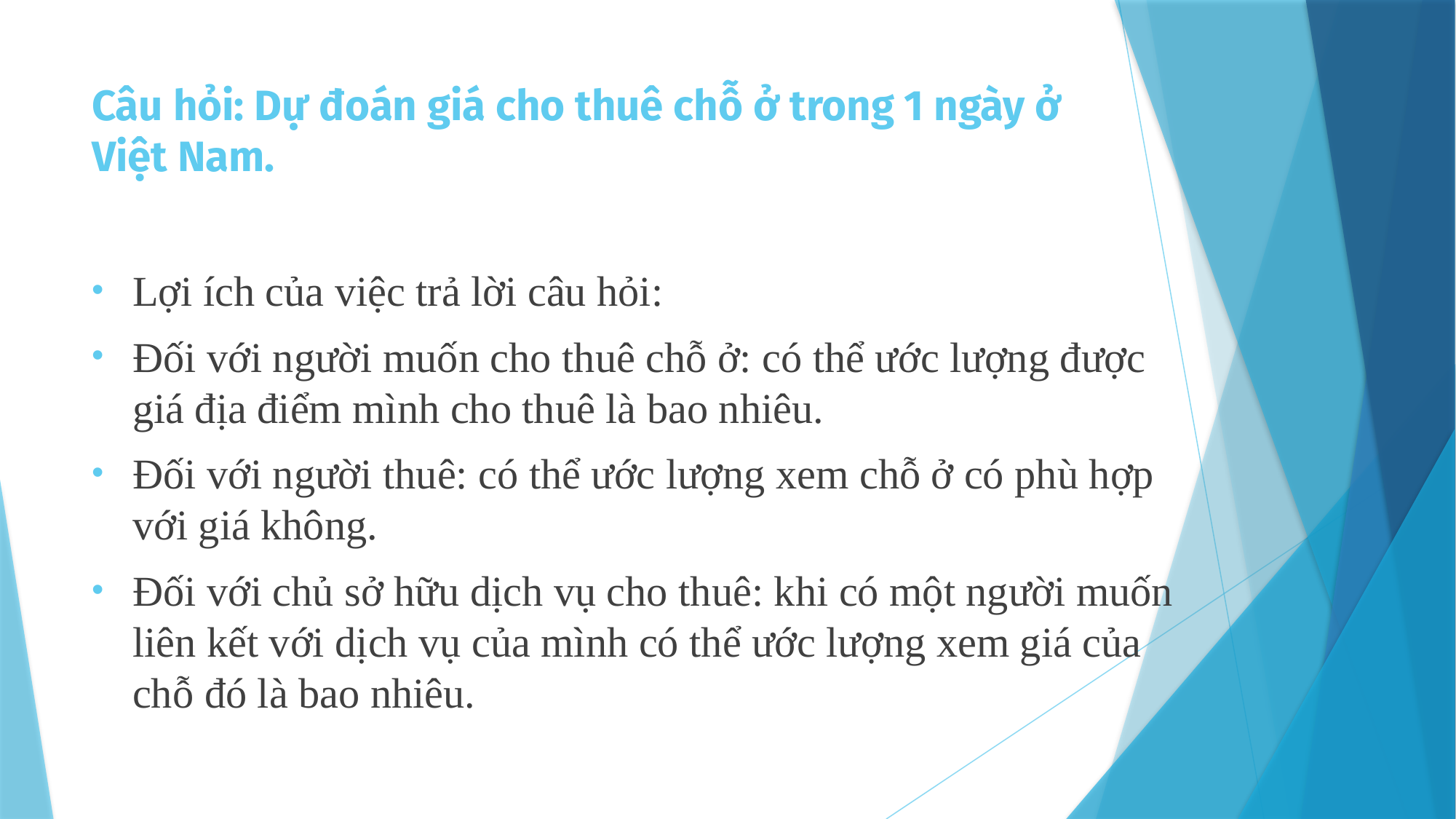

# Câu hỏi: Dự đoán giá cho thuê chỗ ở trong 1 ngày ở Việt Nam.
Lợi ích của việc trả lời câu hỏi:
Đối với người muốn cho thuê chỗ ở: có thể ước lượng được giá địa điểm mình cho thuê là bao nhiêu.
Đối với người thuê: có thể ước lượng xem chỗ ở có phù hợp với giá không.
Đối với chủ sở hữu dịch vụ cho thuê: khi có một người muốn liên kết với dịch vụ của mình có thể ước lượng xem giá của chỗ đó là bao nhiêu.